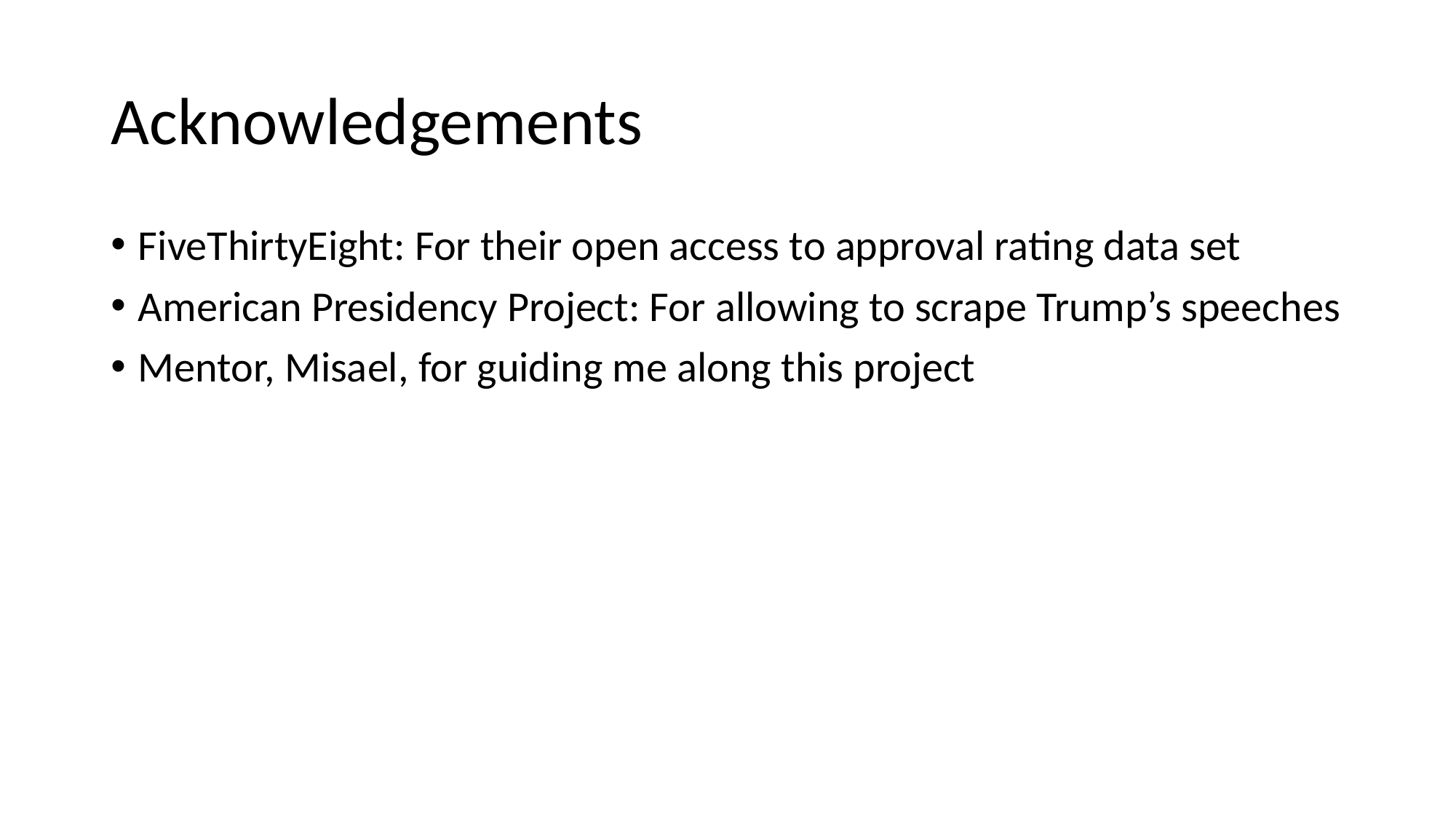

# Acknowledgements
FiveThirtyEight: For their open access to approval rating data set
American Presidency Project: For allowing to scrape Trump’s speeches
Mentor, Misael, for guiding me along this project